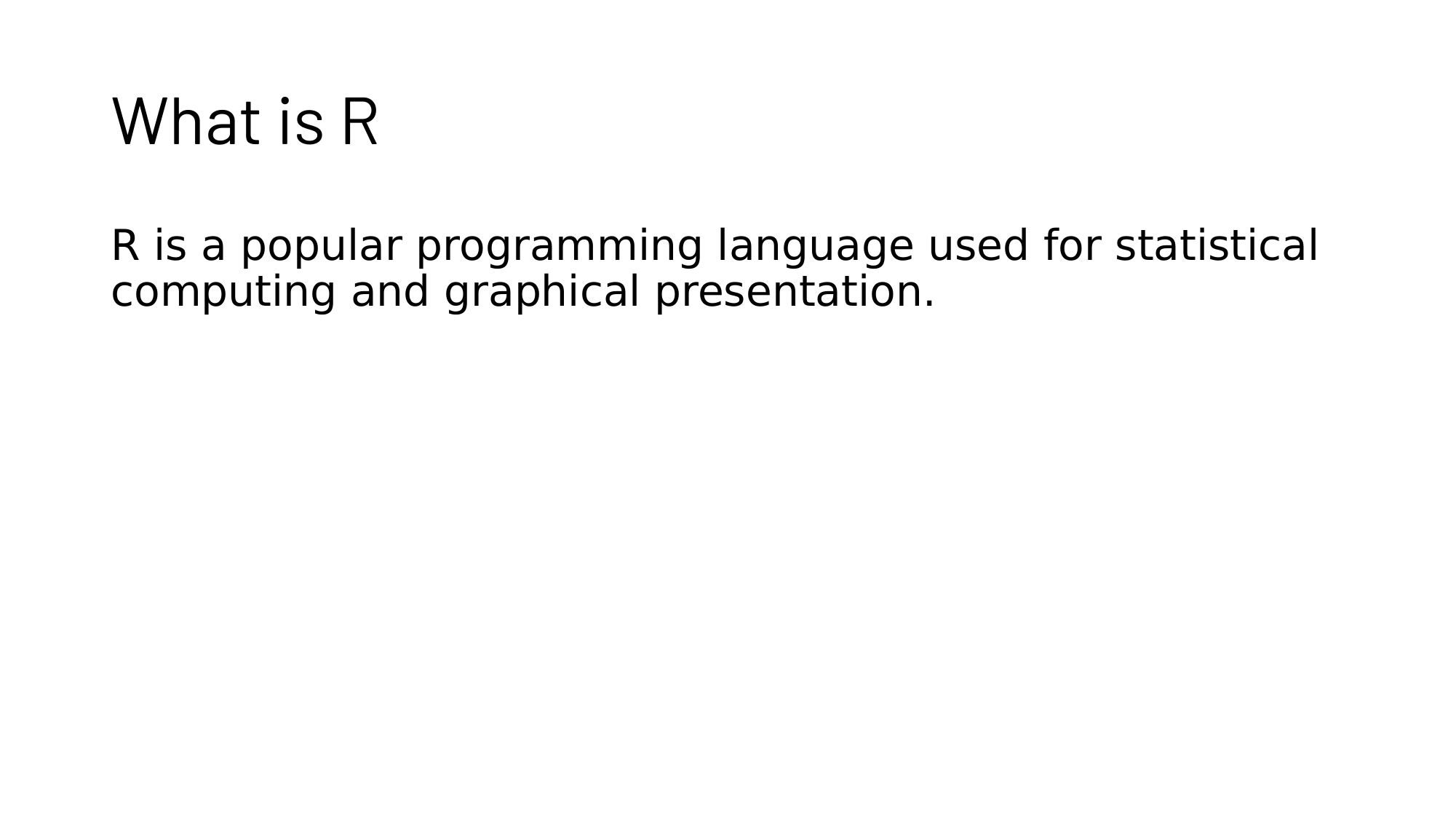

# What is R
R is a popular programming language used for statistical computing and graphical presentation.